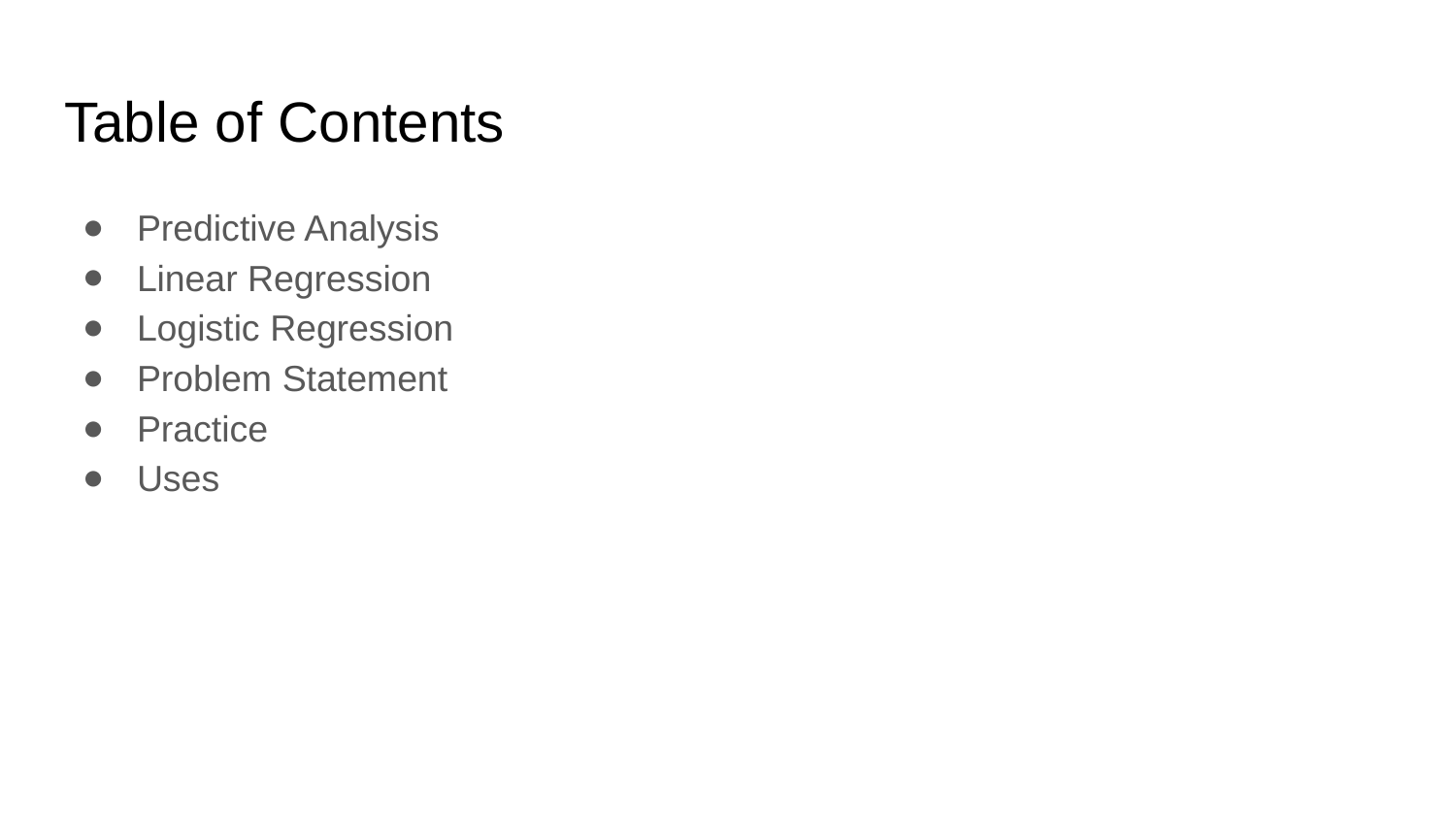

# Table of Contents
Predictive Analysis
Linear Regression
Logistic Regression
Problem Statement
Practice
Uses